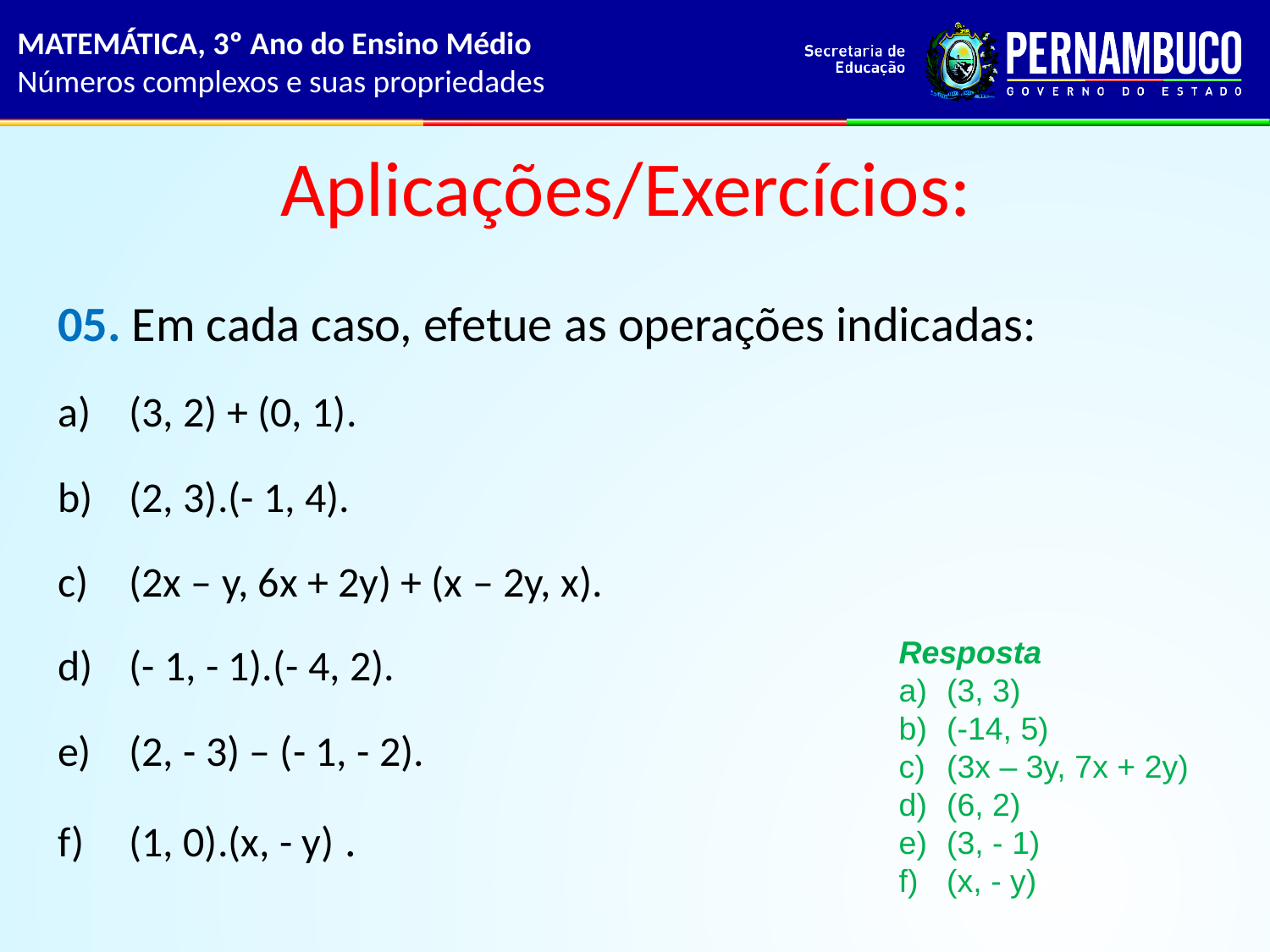

MATEMÁTICA, 3º Ano do Ensino Médio
Números complexos e suas propriedades
# Aplicações/Exercícios:
05. Em cada caso, efetue as operações indicadas:
(3, 2) + (0, 1).
(2, 3).(- 1, 4).
(2x – y, 6x + 2y) + (x – 2y, x).
(- 1, - 1).(- 4, 2).
(2, - 3) – (- 1, - 2).
(1, 0).(x, - y) .

Resposta
(3, 3)
(-14, 5)
(3x – 3y, 7x + 2y)
(6, 2)
(3, - 1)
(x, - y)